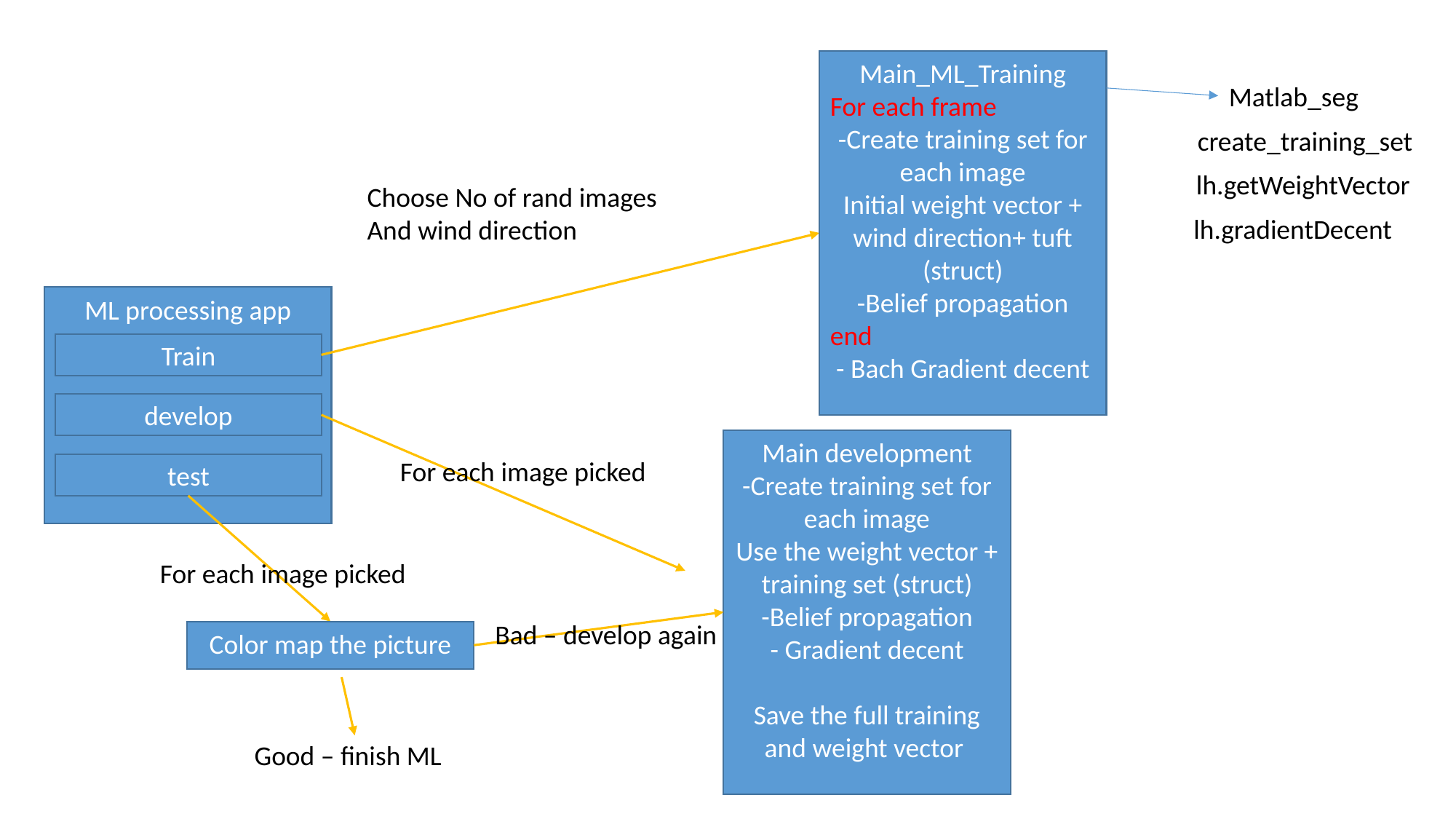

Main_ML_Training
For each frame
-Create training set for each image
Initial weight vector + wind direction+ tuft (struct)
-Belief propagation
end
- Bach Gradient decent

Save the full training set after GD
Matlab_seg
create_training_set
lh.getWeightVector
Choose No of rand images
And wind direction
lh.gradientDecent
ML processing app
Train
develop
Main development
-Create training set for each image
Use the weight vector + training set (struct)
-Belief propagation
- Gradient decent

Save the full training and weight vector
For each image picked
test
For each image picked
Bad – develop again
Color map the picture
Good – finish ML